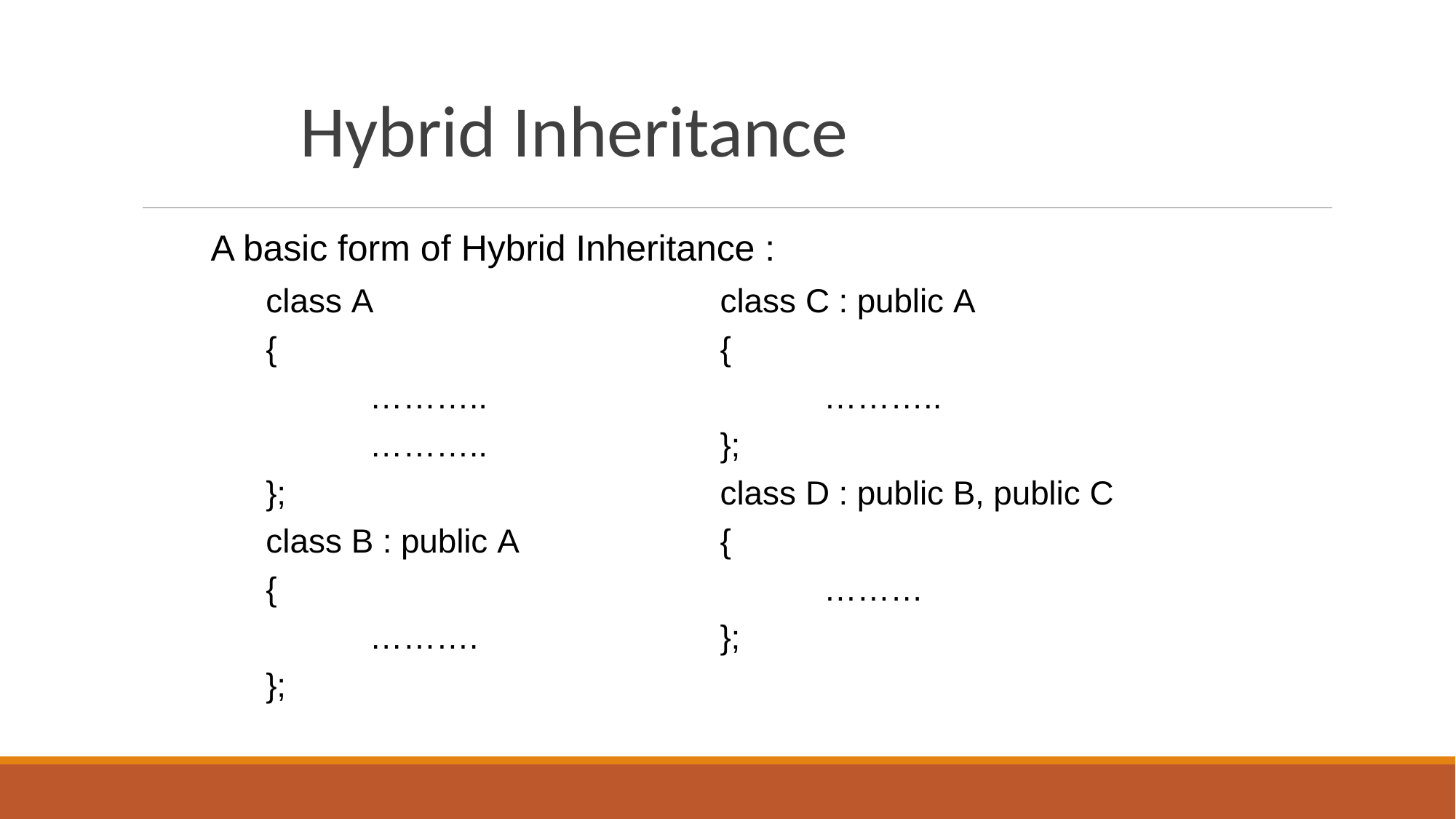

# Hybrid Inheritance
A basic form of Hybrid Inheritance :
class A
{
………..
………..
};
class B : public A
{
……….
};
class C : public A
{
………..
};
class D : public B, public C
{
………
};